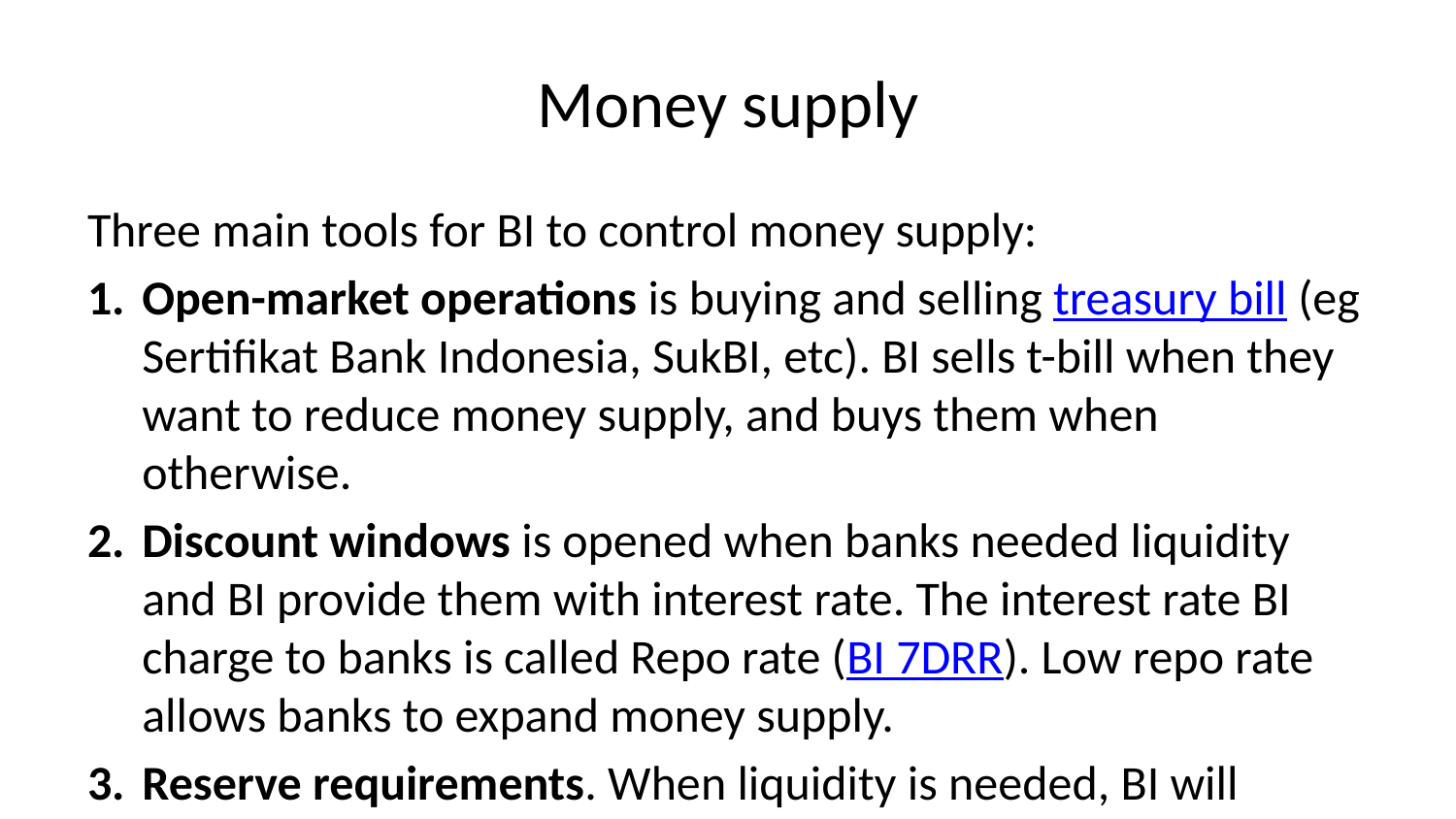

# Money supply
Three main tools for BI to control money supply:
Open-market operations is buying and selling treasury bill (eg Sertifikat Bank Indonesia, SukBI, etc). BI sells t-bill when they want to reduce money supply, and buys them when otherwise.
Discount windows is opened when banks needed liquidity and BI provide them with interest rate. The interest rate BI charge to banks is called Repo rate (BI 7DRR). Low repo rate allows banks to expand money supply.
Reserve requirements. When liquidity is needed, BI will reduce reserve requirements so banks have more money to lend to people. This is the case during COVID-19 recession.